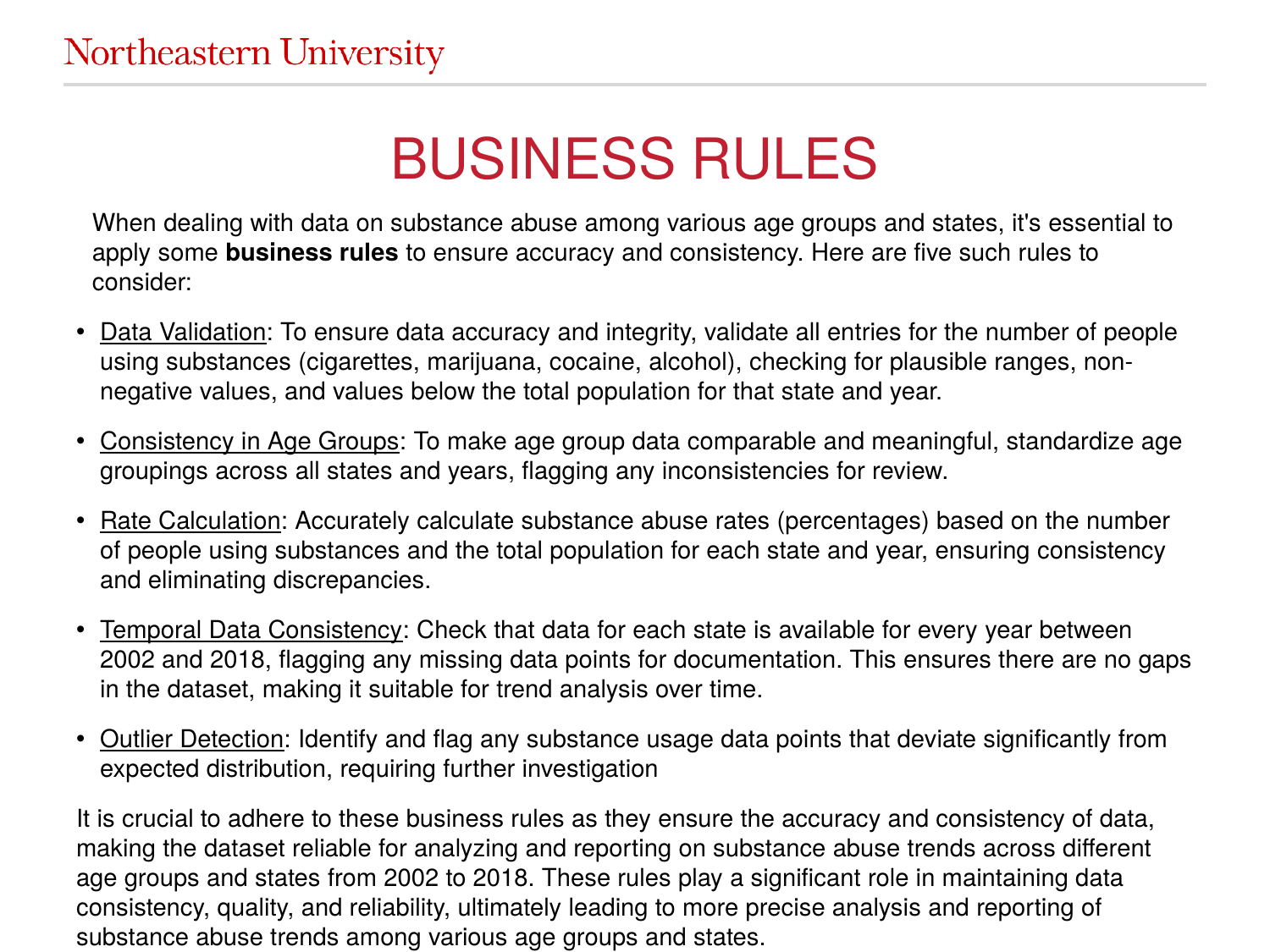

# BUSINESS RULES
When dealing with data on substance abuse among various age groups and states, it's essential to apply some business rules to ensure accuracy and consistency. Here are five such rules to consider:
Data Validation: To ensure data accuracy and integrity, validate all entries for the number of people using substances (cigarettes, marijuana, cocaine, alcohol), checking for plausible ranges, non-negative values, and values below the total population for that state and year.
Consistency in Age Groups: To make age group data comparable and meaningful, standardize age groupings across all states and years, flagging any inconsistencies for review.
Rate Calculation: Accurately calculate substance abuse rates (percentages) based on the number of people using substances and the total population for each state and year, ensuring consistency and eliminating discrepancies.
Temporal Data Consistency: Check that data for each state is available for every year between 2002 and 2018, flagging any missing data points for documentation. This ensures there are no gaps in the dataset, making it suitable for trend analysis over time.
Outlier Detection: Identify and flag any substance usage data points that deviate significantly from expected distribution, requiring further investigation
It is crucial to adhere to these business rules as they ensure the accuracy and consistency of data, making the dataset reliable for analyzing and reporting on substance abuse trends across different age groups and states from 2002 to 2018. These rules play a significant role in maintaining data consistency, quality, and reliability, ultimately leading to more precise analysis and reporting of substance abuse trends among various age groups and states.